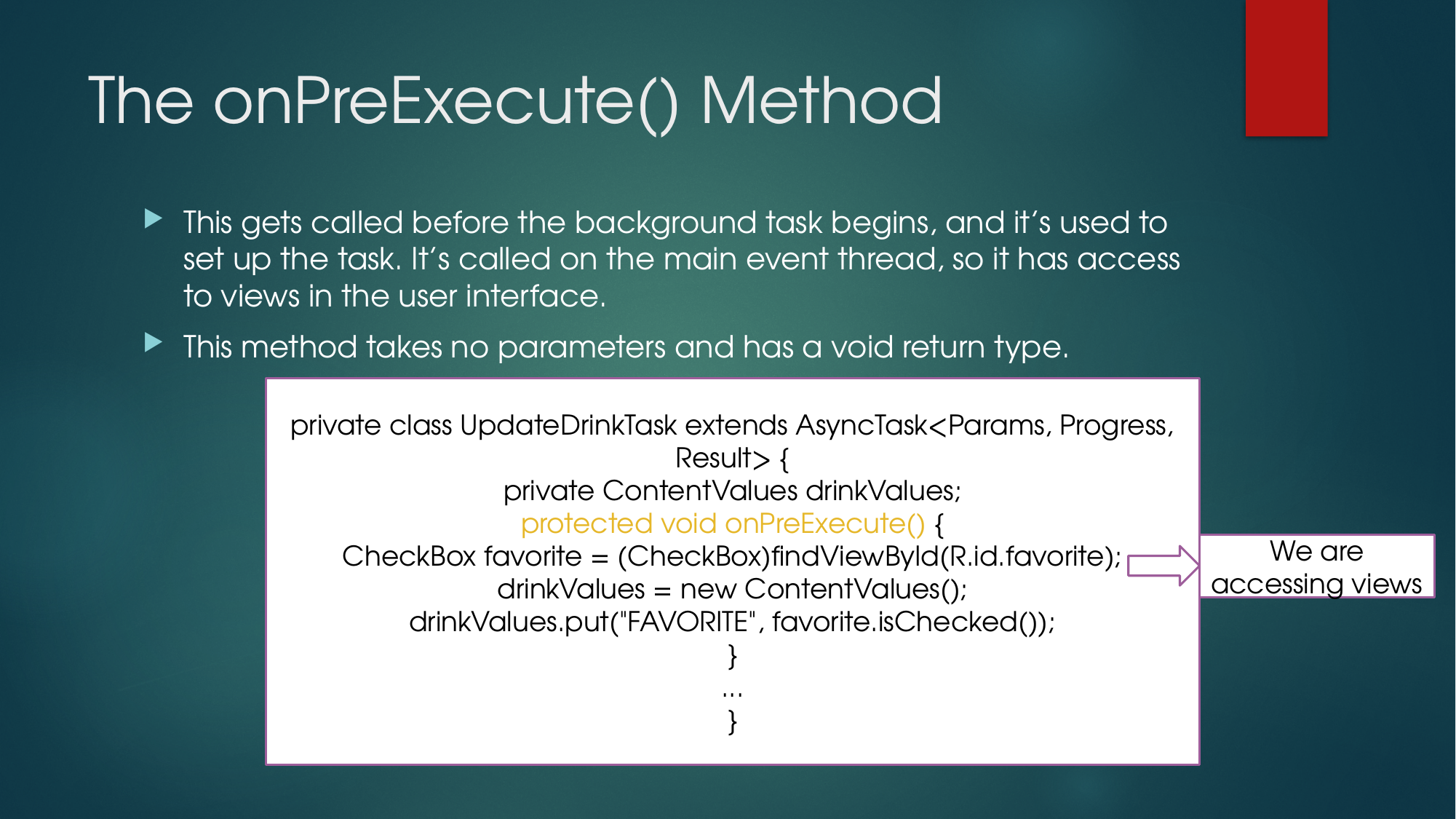

# The onPreExecute() Method
This gets called before the background task begins, and it’s used to set up the task. It’s called on the main event thread, so it has access to views in the user interface.
This method takes no parameters and has a void return type.

private class UpdateDrinkTask extends AsyncTask<Params, Progress, Result> {
private ContentValues drinkValues;
protected void onPreExecute() {
CheckBox favorite = (CheckBox)findViewById(R.id.favorite);
drinkValues = new ContentValues();
drinkValues.put("FAVORITE", favorite.isChecked());
}
...
}
We are accessing views